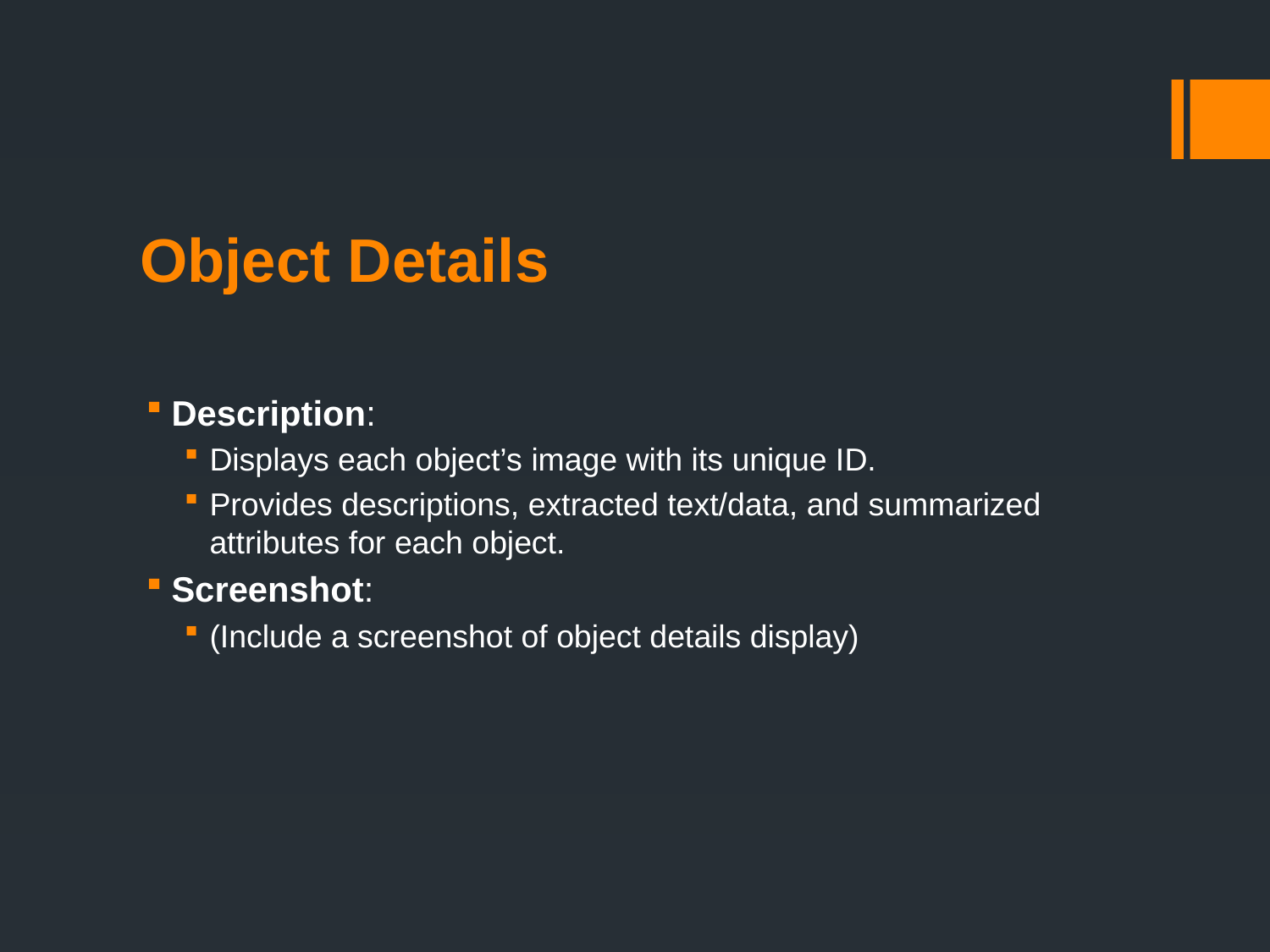

# Object Details
Description:
Displays each object’s image with its unique ID.
Provides descriptions, extracted text/data, and summarized attributes for each object.
Screenshot:
(Include a screenshot of object details display)